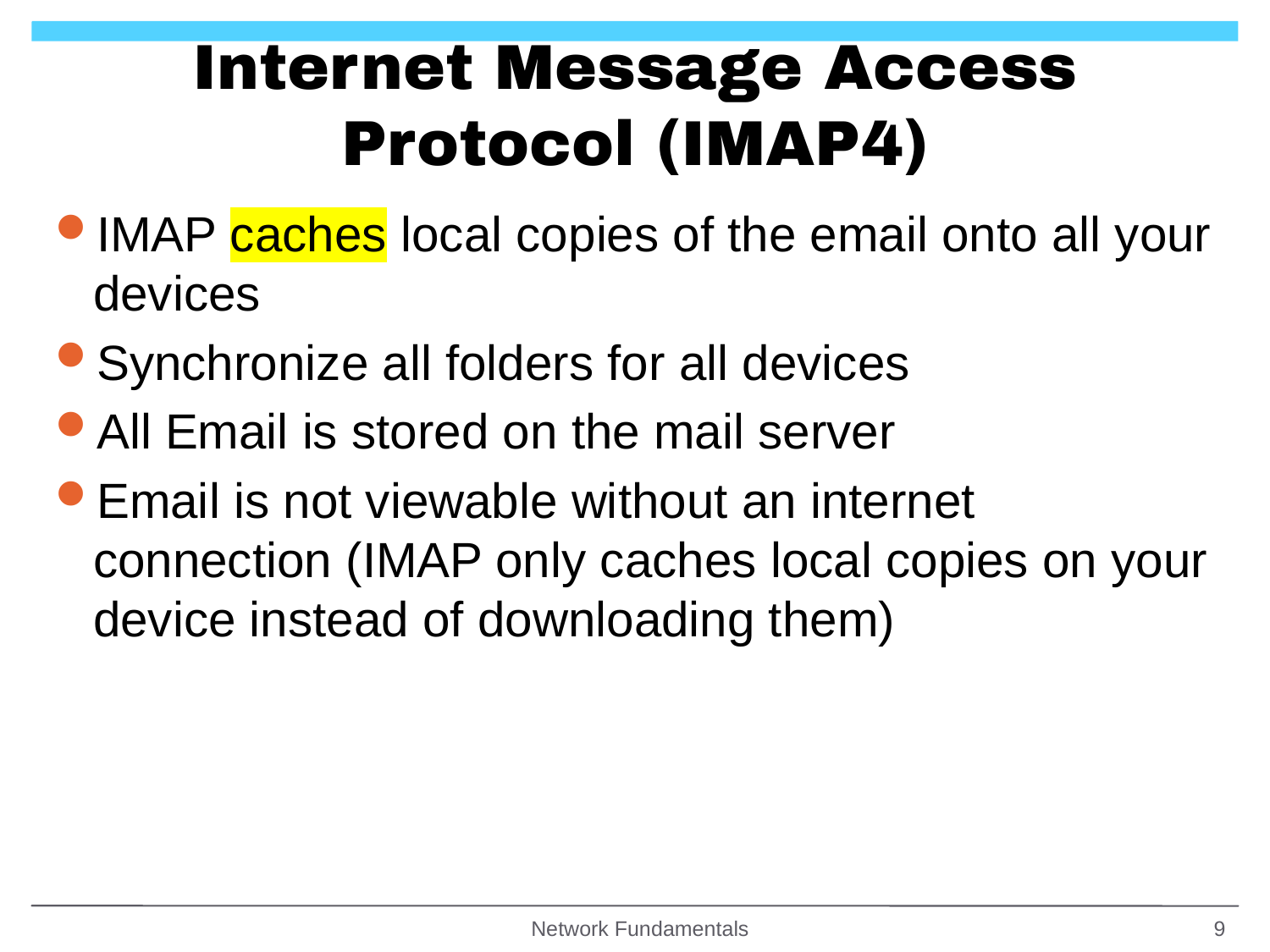

# Internet Message Access Protocol (IMAP4)
IMAP caches local copies of the email onto all your devices
Synchronize all folders for all devices
All Email is stored on the mail server
Email is not viewable without an internet connection (IMAP only caches local copies on your device instead of downloading them)

Network Fundamentals
9